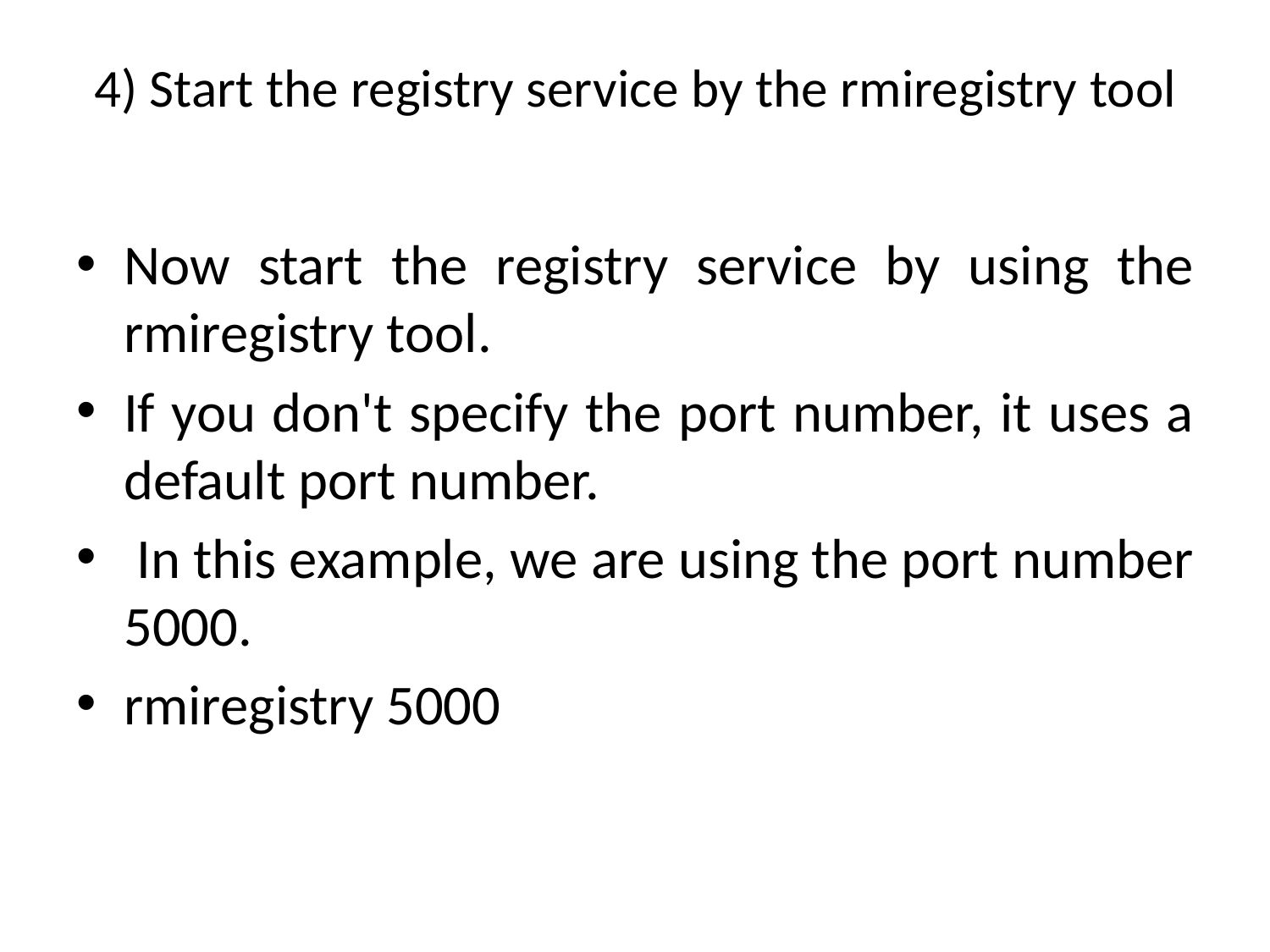

# 4) Start the registry service by the rmiregistry tool
Now start the registry service by using the rmiregistry tool.
If you don't specify the port number, it uses a default port number.
 In this example, we are using the port number 5000.
rmiregistry 5000